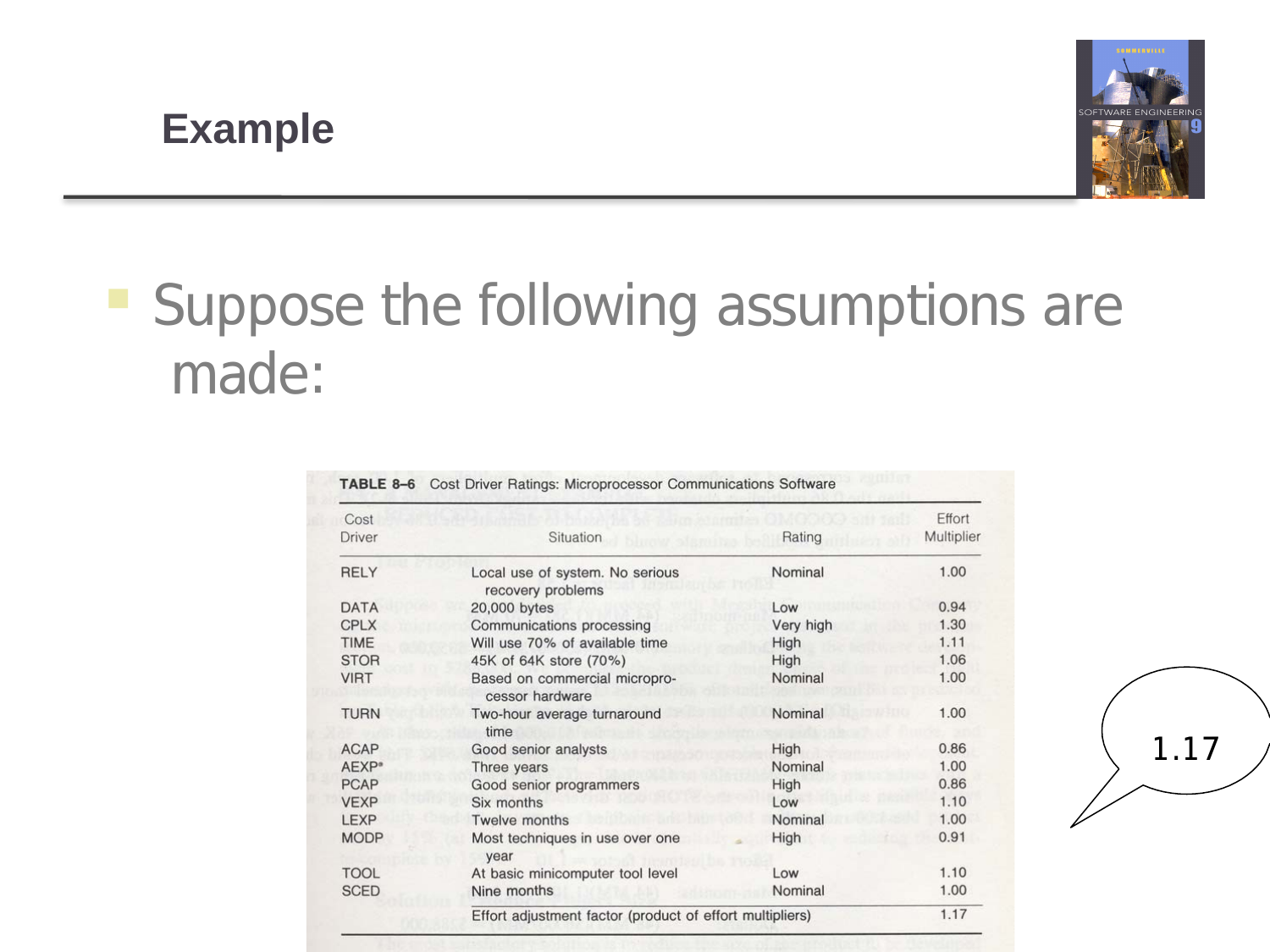

# Example
Suppose the following assumptions are  made:

1.17